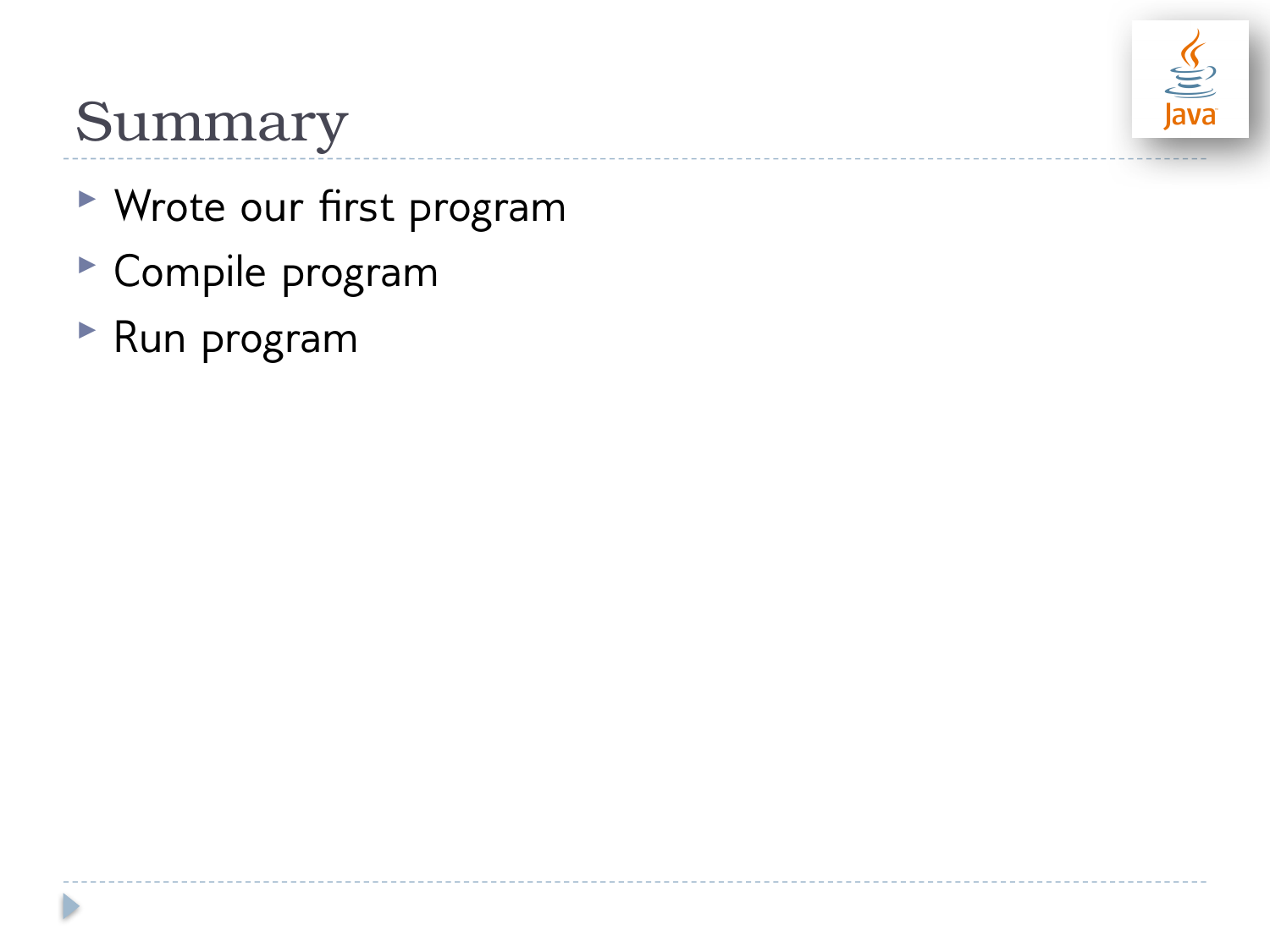

# Summary
Wrote our first program
Compile program
Run program